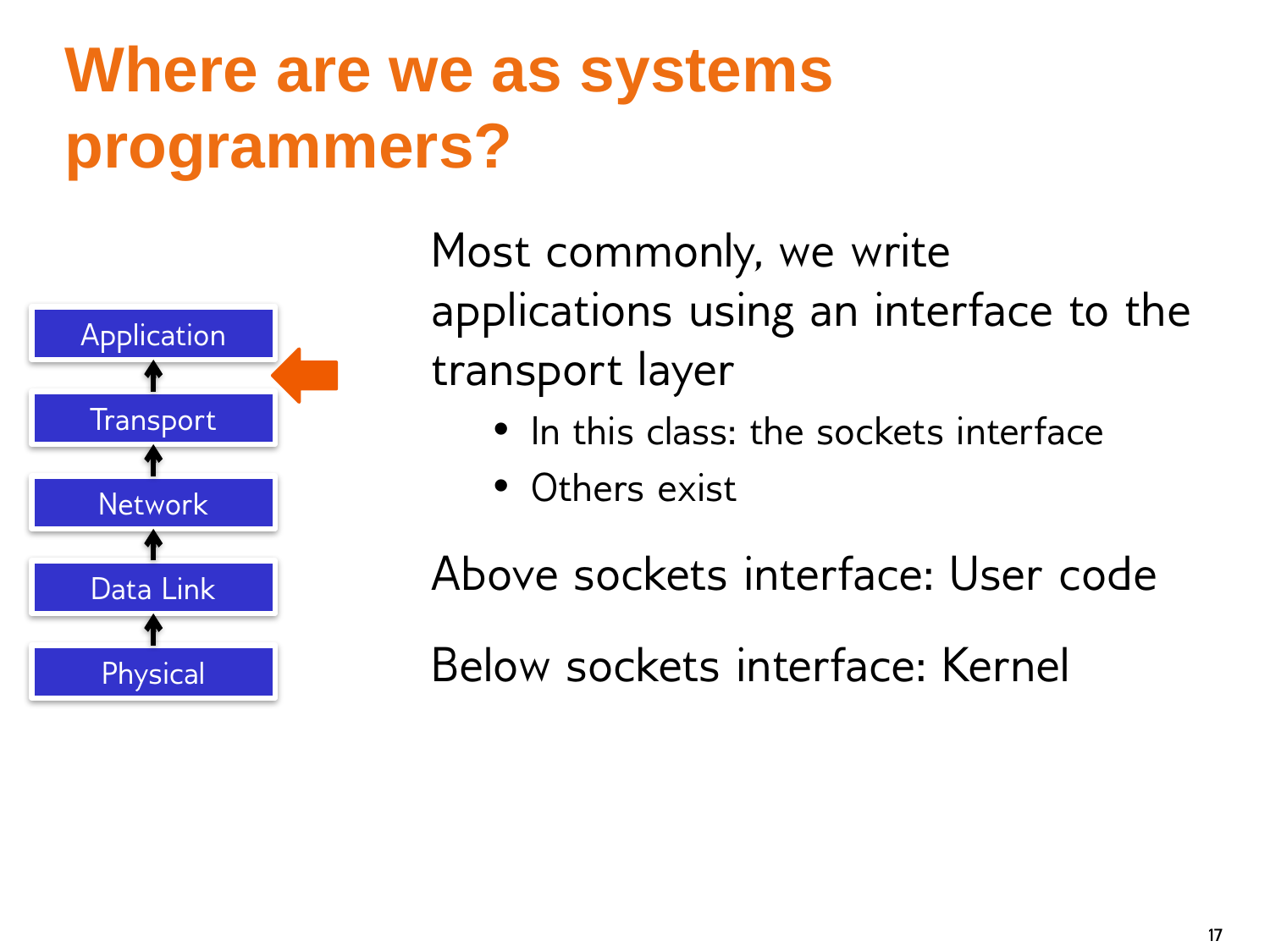

# Where are we as systems programmers?
Most commonly, we write applications using an interface to the transport layer
In this class: the sockets interface
Others exist
Above sockets interface: User code
Below sockets interface: Kernel
Application

Transport
Network
Data Link
Physical